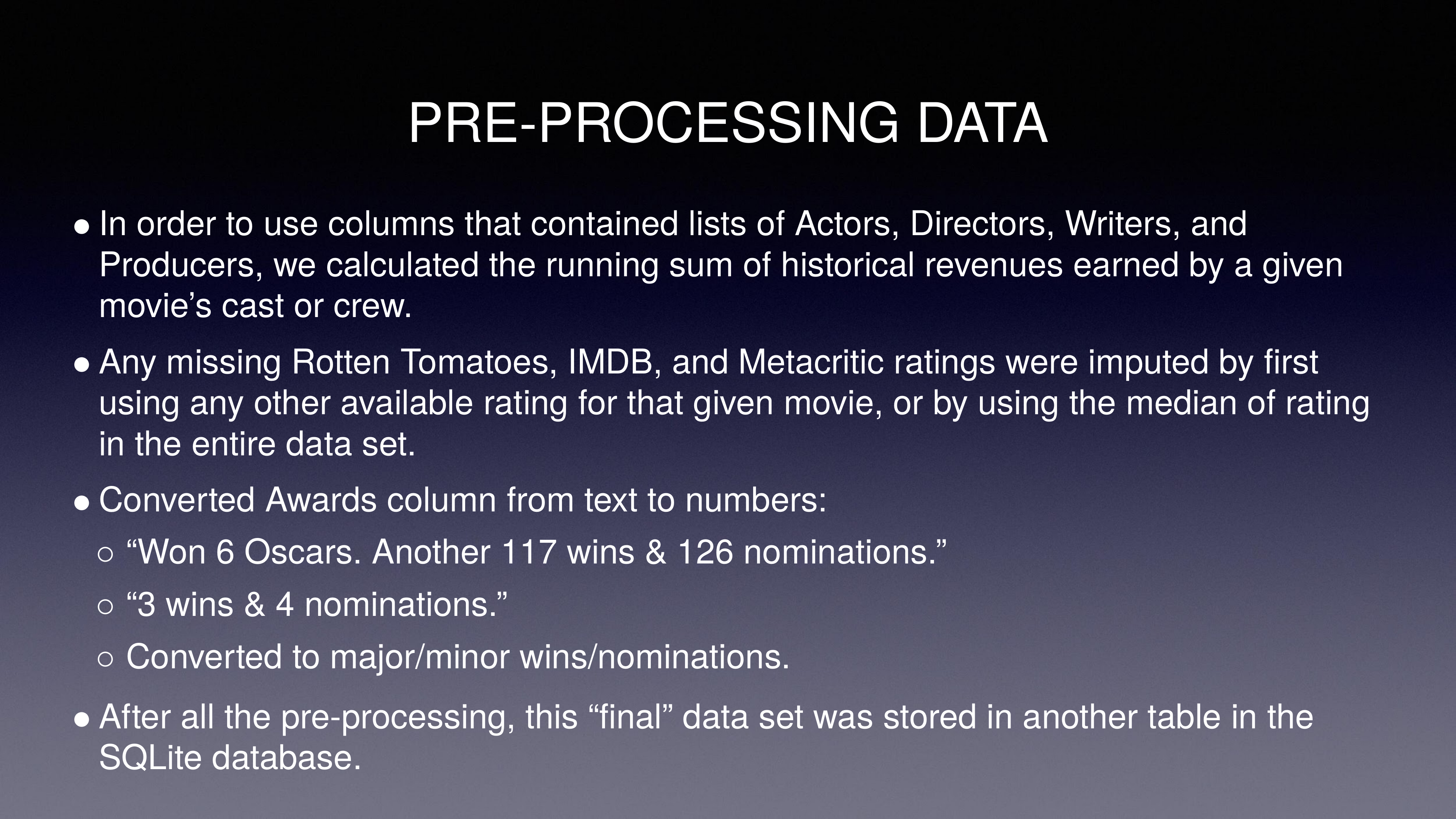

# PRE-PROCESSING DATA
In order to use columns that contained lists of Actors, Directors, Writers, and Producers, we calculated the running sum of historical revenues earned by a given movie’s cast or crew.
Any missing Rotten Tomatoes, IMDB, and Metacritic ratings were imputed by first using any other available rating for that given movie, or by using the median of rating in the entire data set.
Converted Awards column from text to numbers:
“Won 6 Oscars. Another 117 wins & 126 nominations.”
“3 wins & 4 nominations.”
Converted to major/minor wins/nominations.
After all the pre-processing, this “final” data set was stored in another table in the SQLite database.